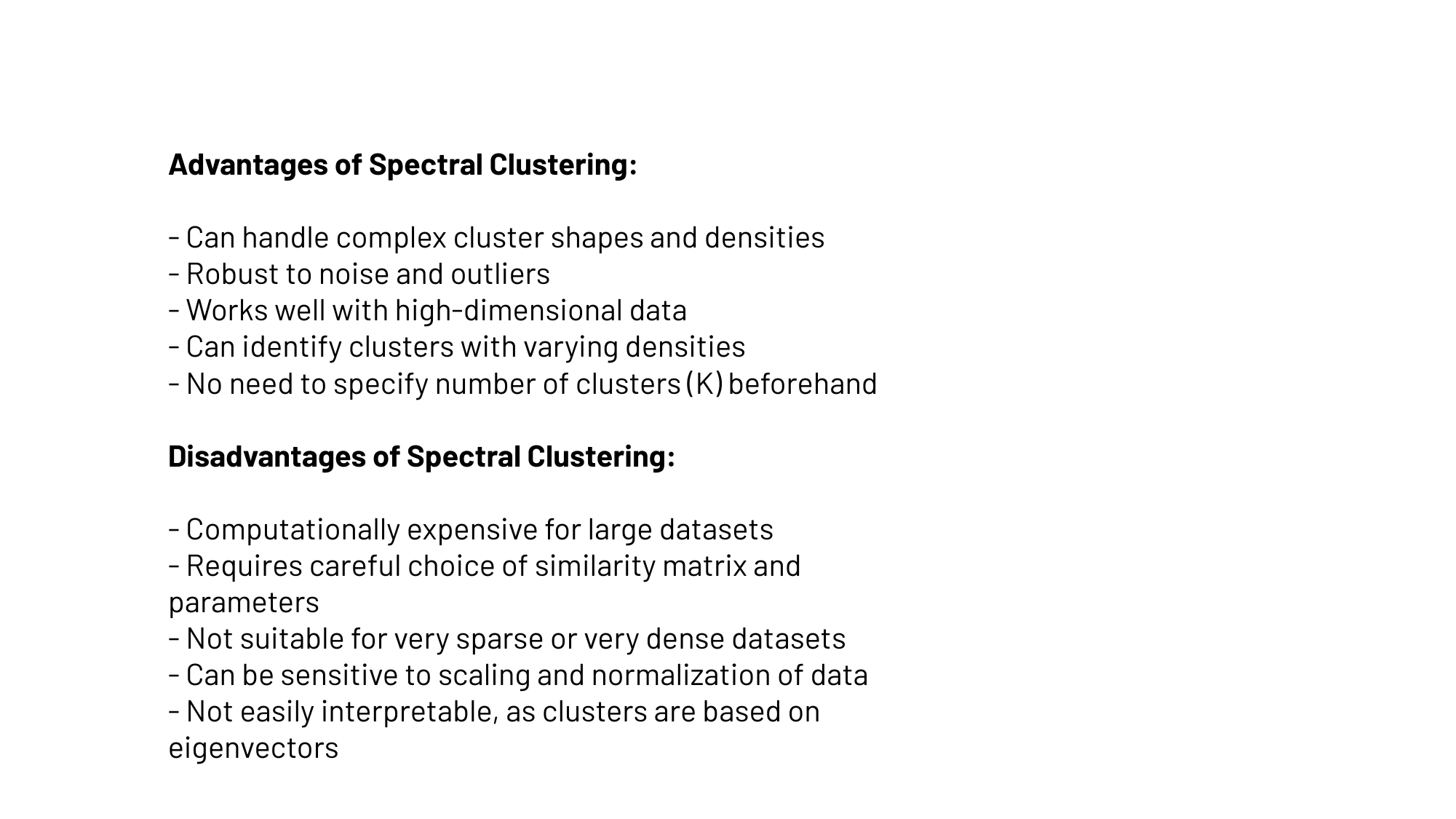

Advantages of Spectral Clustering:

- Can handle complex cluster shapes and densities
- Robust to noise and outliers
- Works well with high-dimensional data
- Can identify clusters with varying densities
- No need to specify number of clusters (K) beforehand

Disadvantages of Spectral Clustering:

- Computationally expensive for large datasets
- Requires careful choice of similarity matrix and parameters
- Not suitable for very sparse or very dense datasets
- Can be sensitive to scaling and normalization of data
- Not easily interpretable, as clusters are based on eigenvectors